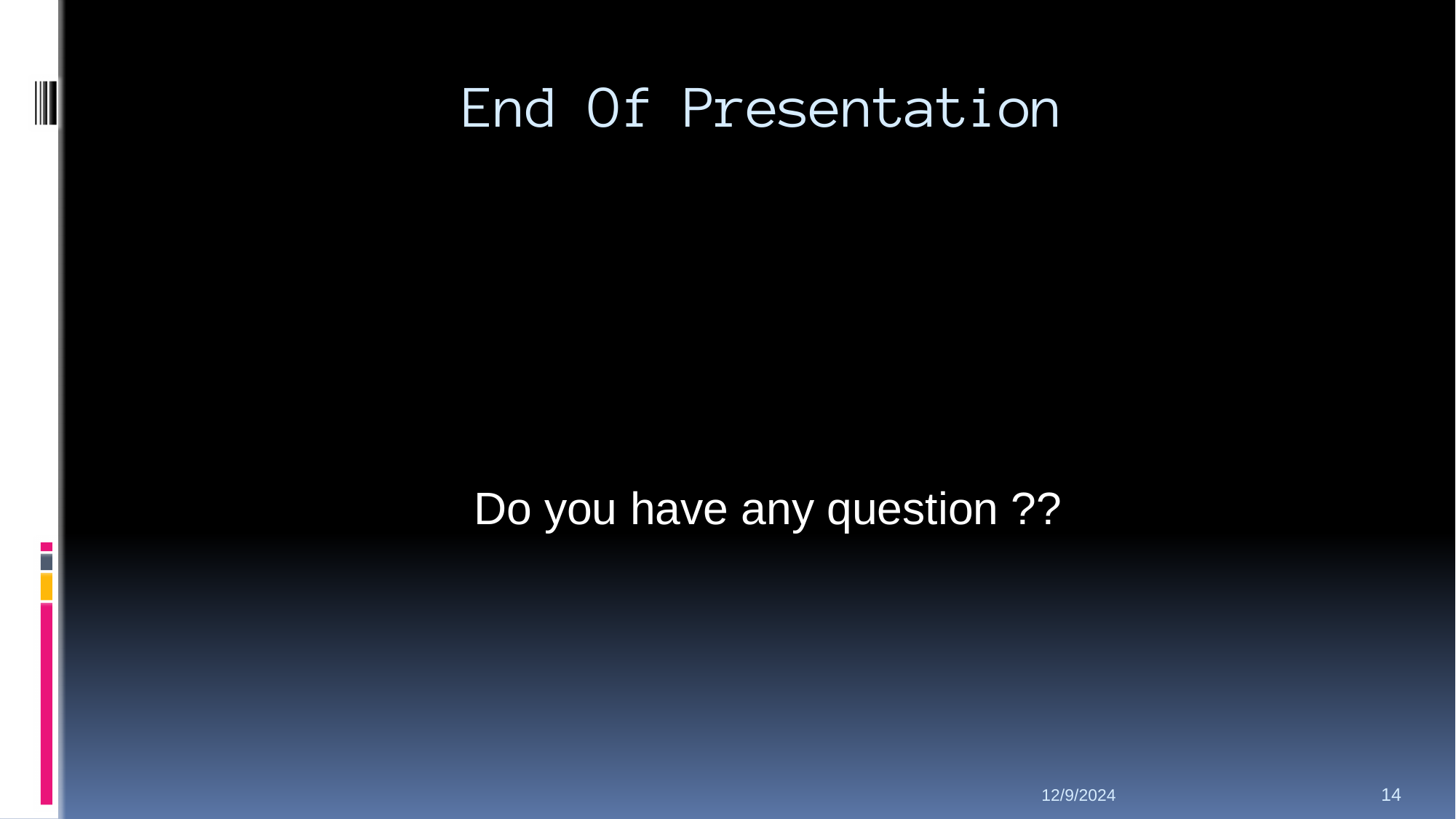

# End Of Presentation

Do you have any question ??

12/9/2024
14